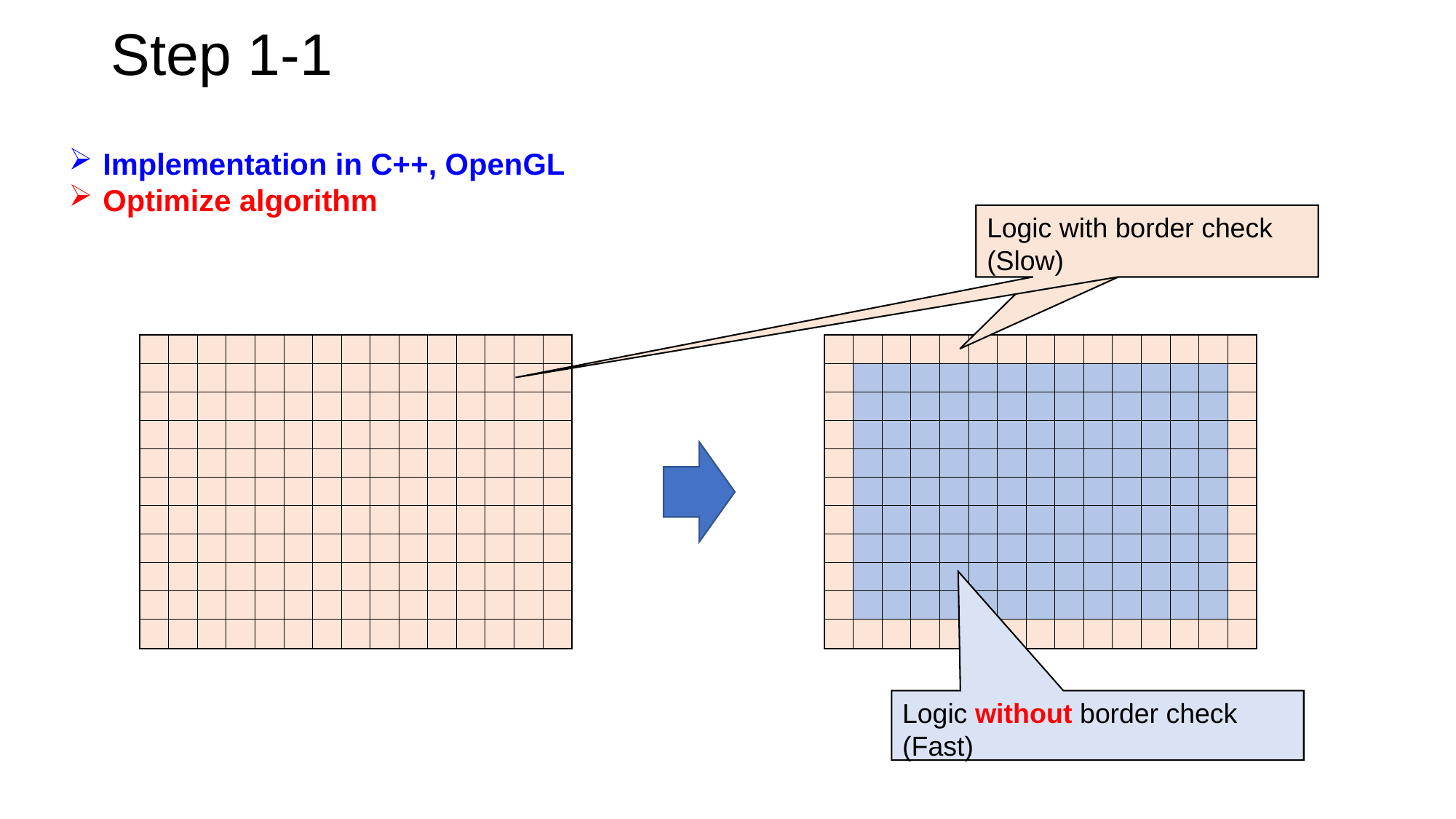

# Step 1-1
Implementation in C++, OpenGL
Optimize algorithm
Logic with border check
(Slow)
Logic with border check
(Slow)
|  |  |  |  |  |  |  |  |  |  |  |  |  |  |  |
| --- | --- | --- | --- | --- | --- | --- | --- | --- | --- | --- | --- | --- | --- | --- |
|  |  |  |  |  |  |  |  |  |  |  |  |  |  |  |
|  |  |  |  |  |  |  |  |  |  |  |  |  |  |  |
|  |  |  |  |  |  |  |  |  |  |  |  |  |  |  |
|  |  |  |  |  |  |  |  |  |  |  |  |  |  |  |
|  |  |  |  |  |  |  |  |  |  |  |  |  |  |  |
|  |  |  |  |  |  |  |  |  |  |  |  |  |  |  |
|  |  |  |  |  |  |  |  |  |  |  |  |  |  |  |
|  |  |  |  |  |  |  |  |  |  |  |  |  |  |  |
|  |  |  |  |  |  |  |  |  |  |  |  |  |  |  |
|  |  |  |  |  |  |  |  |  |  |  |  |  |  |  |
|  |  |  |  |  |  |  |  |  |  |  |  |  |  |  |
| --- | --- | --- | --- | --- | --- | --- | --- | --- | --- | --- | --- | --- | --- | --- |
|  |  |  |  |  |  |  |  |  |  |  |  |  |  |  |
|  |  |  |  |  |  |  |  |  |  |  |  |  |  |  |
|  |  |  |  |  |  |  |  |  |  |  |  |  |  |  |
|  |  |  |  |  |  |  |  |  |  |  |  |  |  |  |
|  |  |  |  |  |  |  |  |  |  |  |  |  |  |  |
|  |  |  |  |  |  |  |  |  |  |  |  |  |  |  |
|  |  |  |  |  |  |  |  |  |  |  |  |  |  |  |
|  |  |  |  |  |  |  |  |  |  |  |  |  |  |  |
|  |  |  |  |  |  |  |  |  |  |  |  |  |  |  |
|  |  |  |  |  |  |  |  |  |  |  |  |  |  |  |

Logic without border check
(Fast)